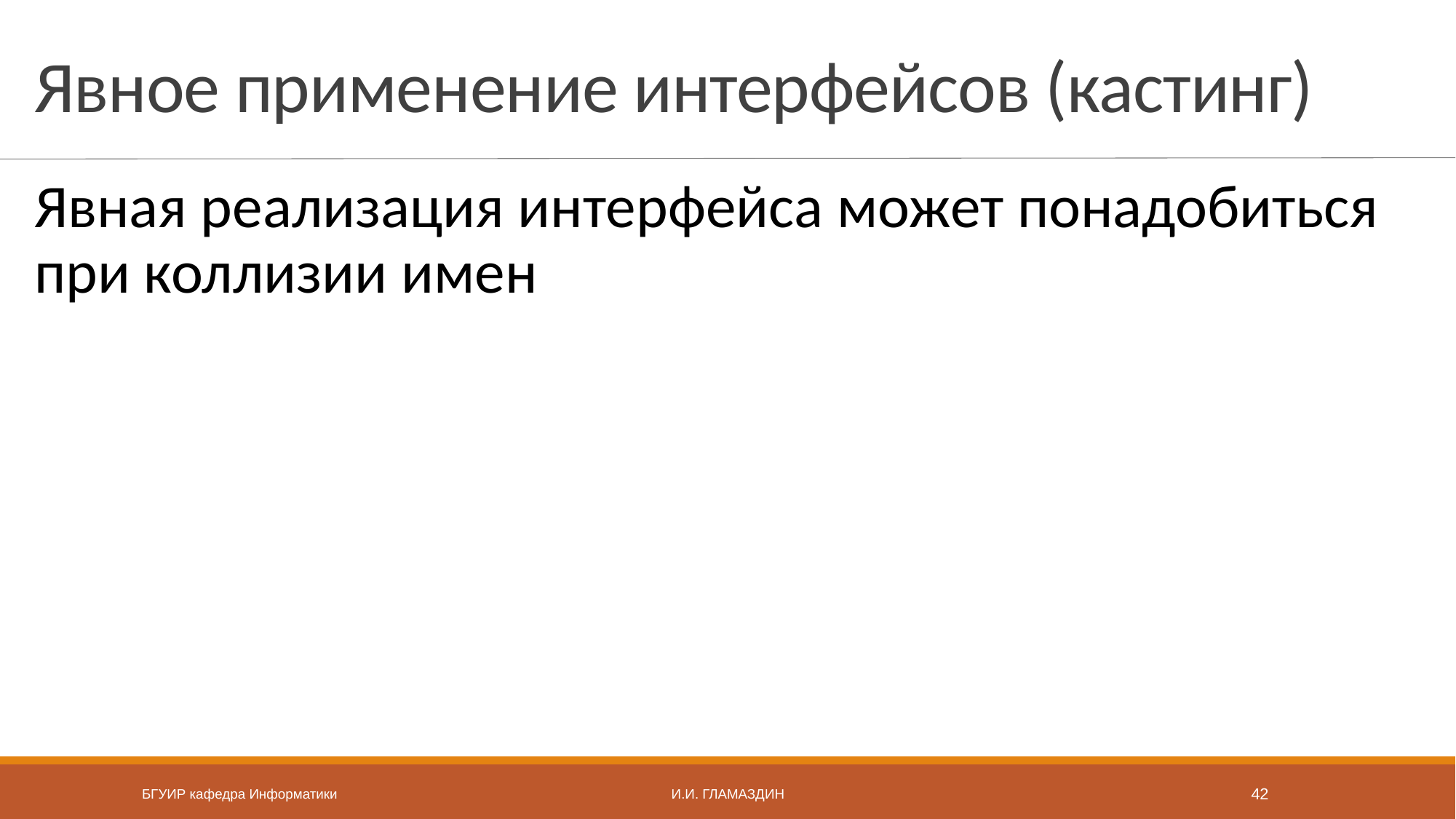

# Явное применение интерфейсов (кастинг)
Явная реализация интерфейса может понадобиться при коллизии имен
БГУИР кафедра Информатики
И.И. Гламаздин
42